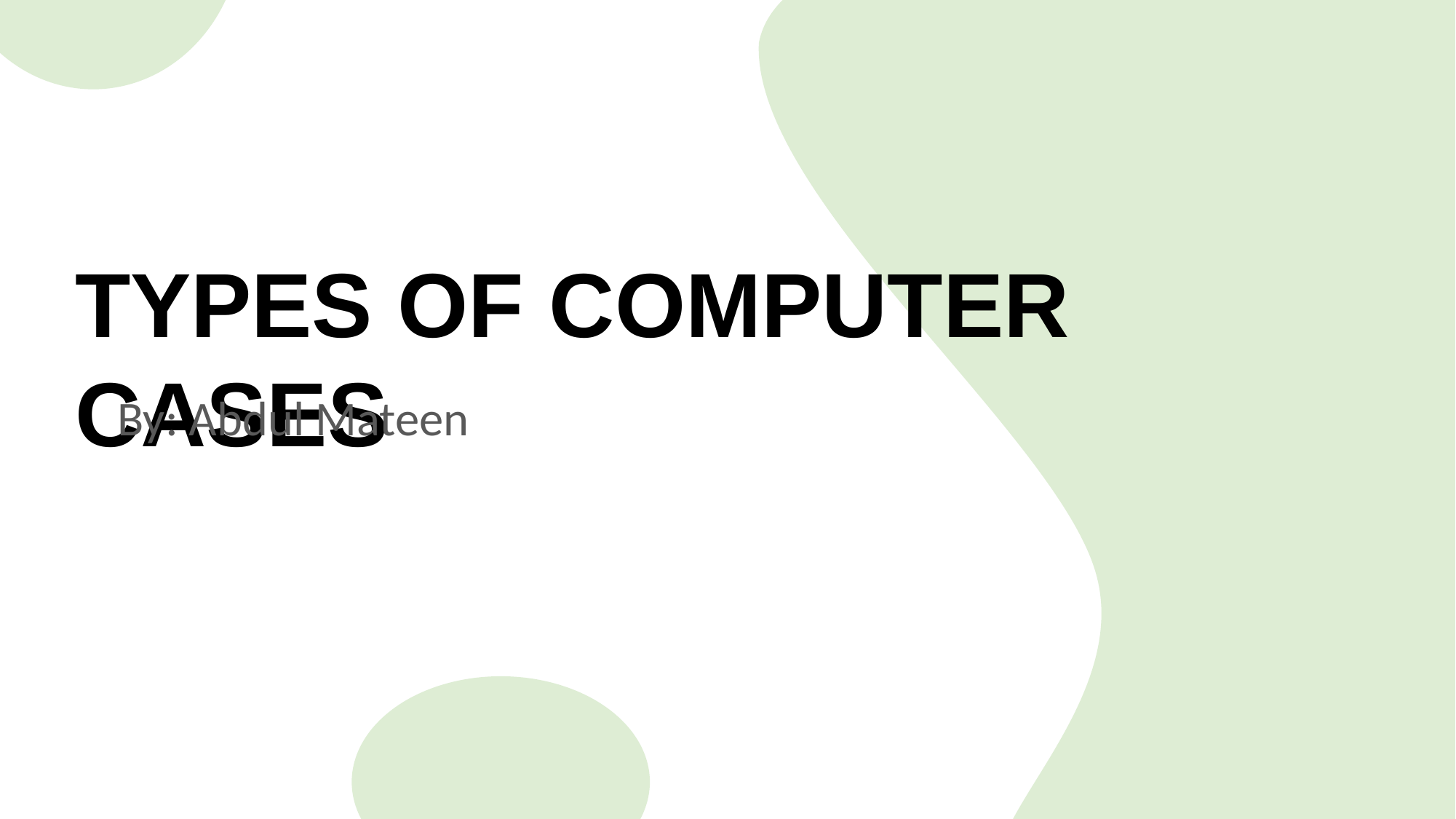

TYPES OF COMPUTER CASES
By: Abdul Mateen